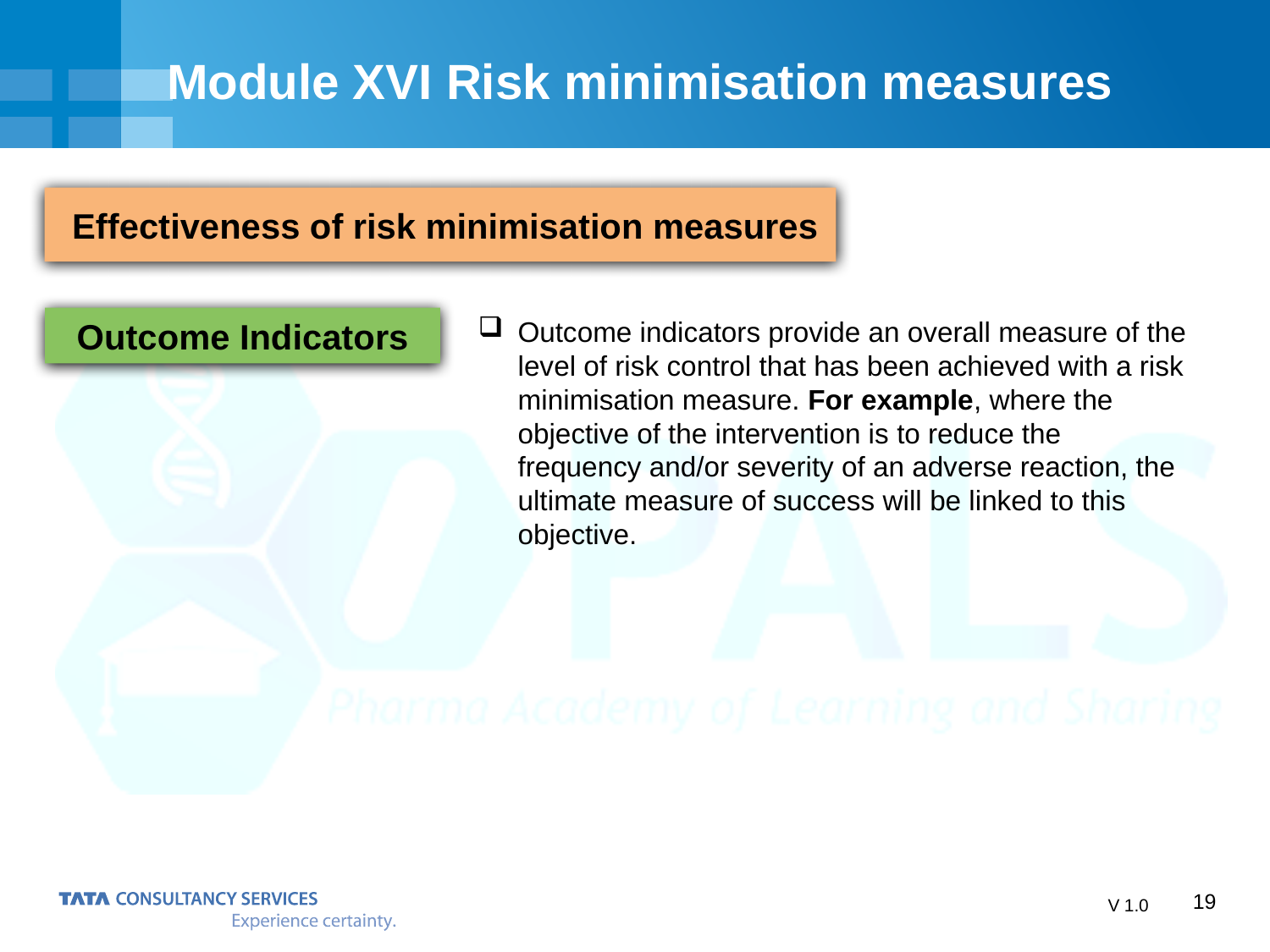

# Module XVI Risk minimisation measures
 Effectiveness of risk minimisation measures
Outcome Indicators
Outcome indicators provide an overall measure of the level of risk control that has been achieved with a risk minimisation measure. For example, where the objective of the intervention is to reduce the  frequency and/or severity of an adverse reaction, the ultimate measure of success will be linked to this  objective.